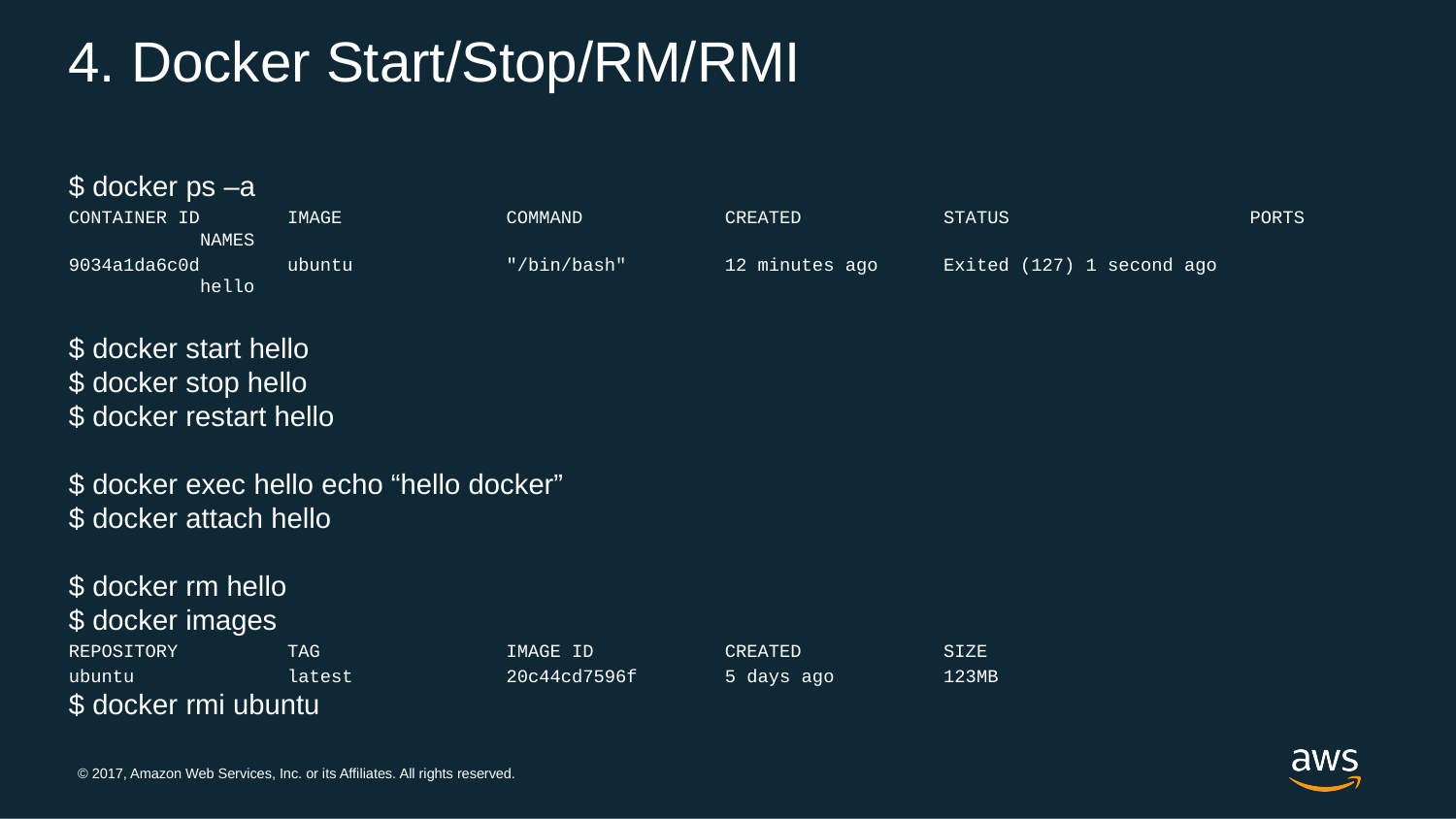

# 4. Docker Start/Stop/RM/RMI
$ docker ps –a
CONTAINER ID        IMAGE               COMMAND             CREATED             STATUS                      PORTS               NAMES
9034a1da6c0d        ubuntu              "/bin/bash"         12 minutes ago      Exited (127) 1 second ago                       hello

$ docker start hello
$ docker stop hello
$ docker restart hello

$ docker exec hello echo “hello docker”
$ docker attach hello

$ docker rm hello
$ docker images
REPOSITORY          TAG                 IMAGE ID            CREATED             SIZE
ubuntu              latest              20c44cd7596f        5 days ago          123MB
$ docker rmi ubuntu